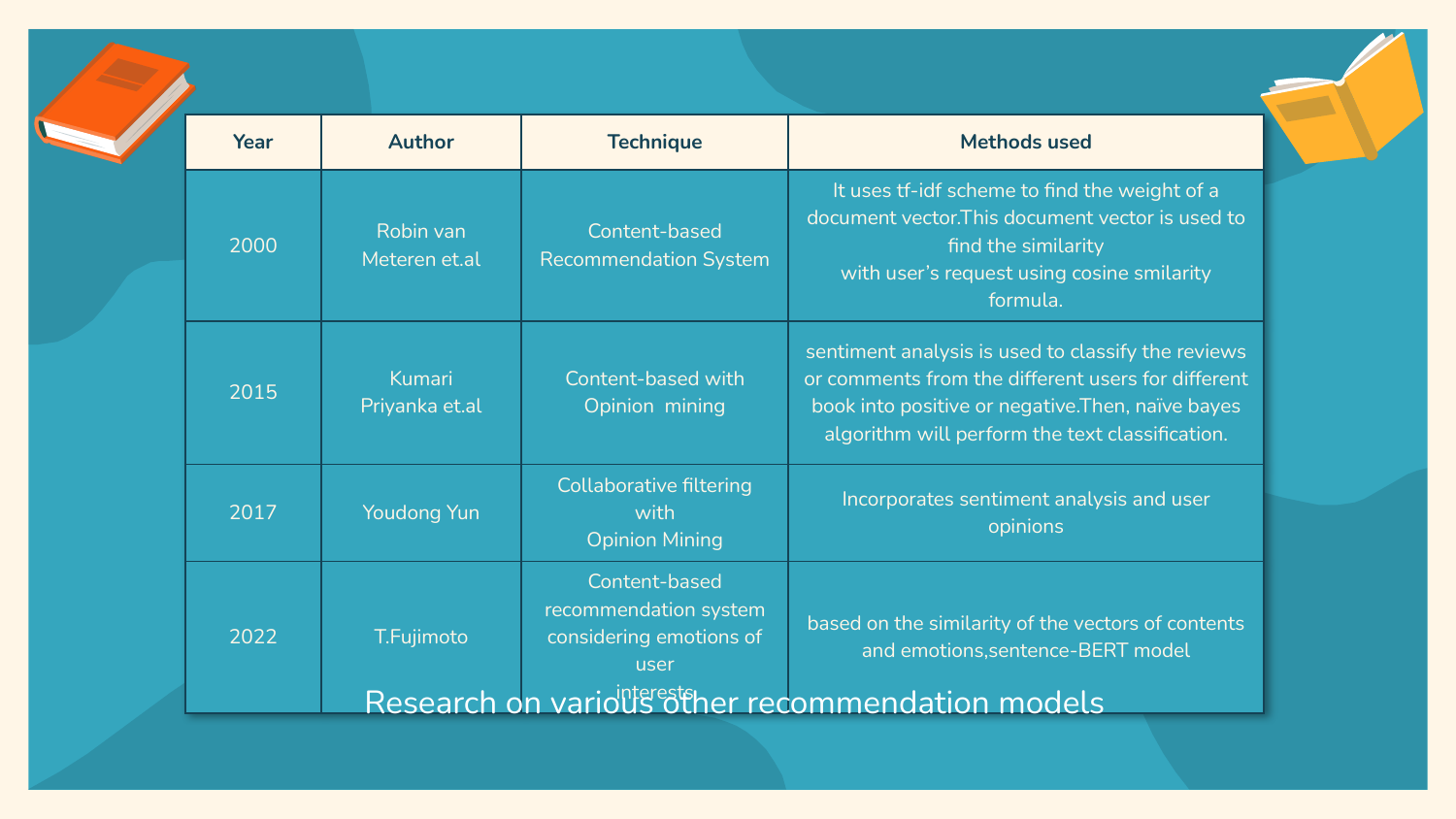

| Year | Author | Technique | Methods used |
| --- | --- | --- | --- |
| 2000 | Robin van Meteren et.al | Content-based Recommendation System | It uses tf-idf scheme to find the weight of a document vector.This document vector is used to find the similarity with user’s request using cosine smilarity formula. |
| 2015 | Kumari Priyanka et.al | Content-based with Opinion mining | sentiment analysis is used to classify the reviews or comments from the different users for different book into positive or negative.Then, naïve bayes algorithm will perform the text classification. |
| 2017 | Youdong Yun | Collaborative filtering with Opinion Mining | Incorporates sentiment analysis and user opinions |
| 2022 | T.Fujimoto | Content-based recommendation system considering emotions of user interests | based on the similarity of the vectors of contents and emotions,sentence-BERT model |
Research on various other recommendation models